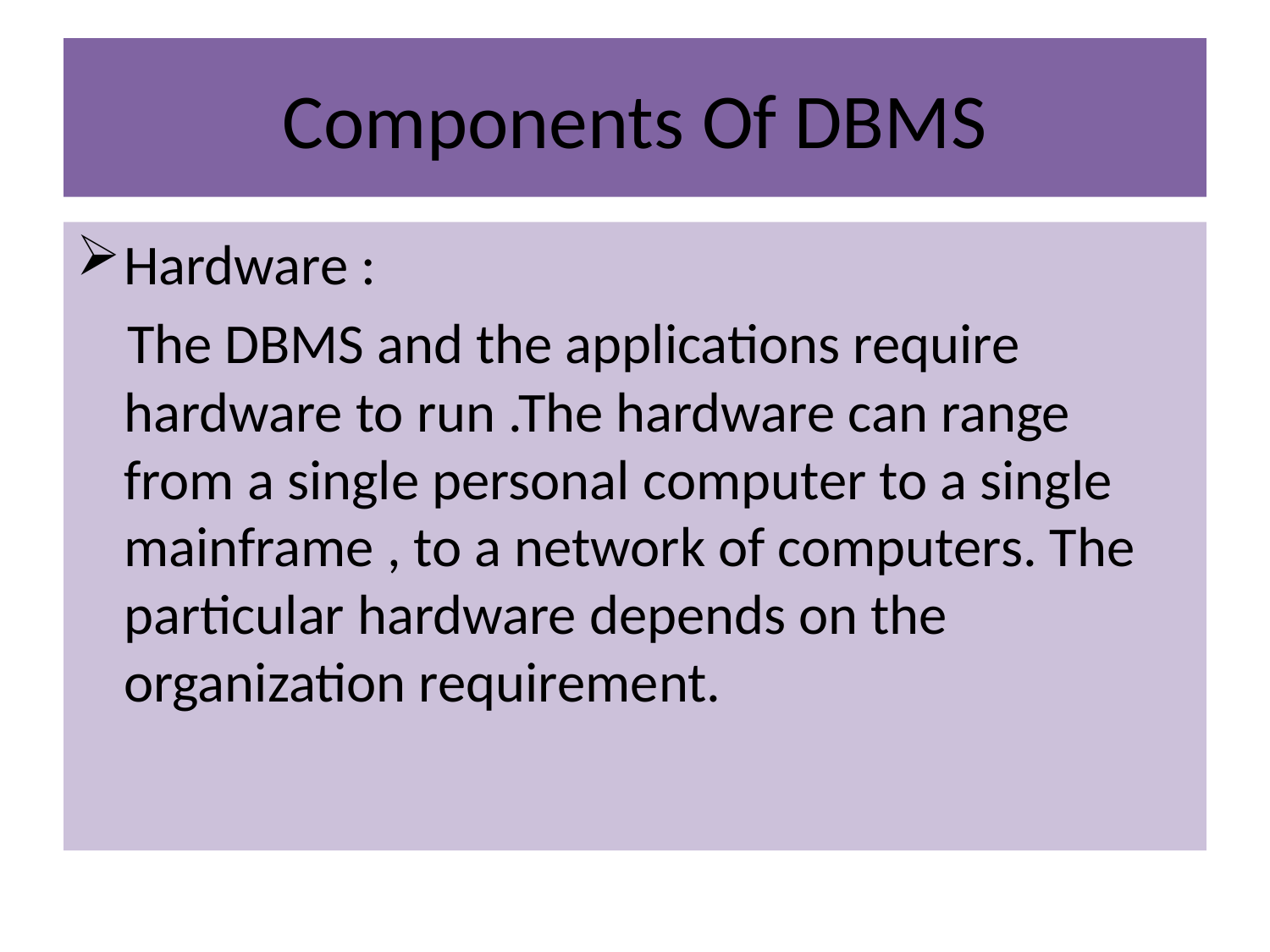

# Components Of DBMS
Hardware :
    The DBMS and the applications require hardware to run .The hardware can range from a single personal computer to a single mainframe , to a network of computers. The particular hardware depends on the organization requirement.